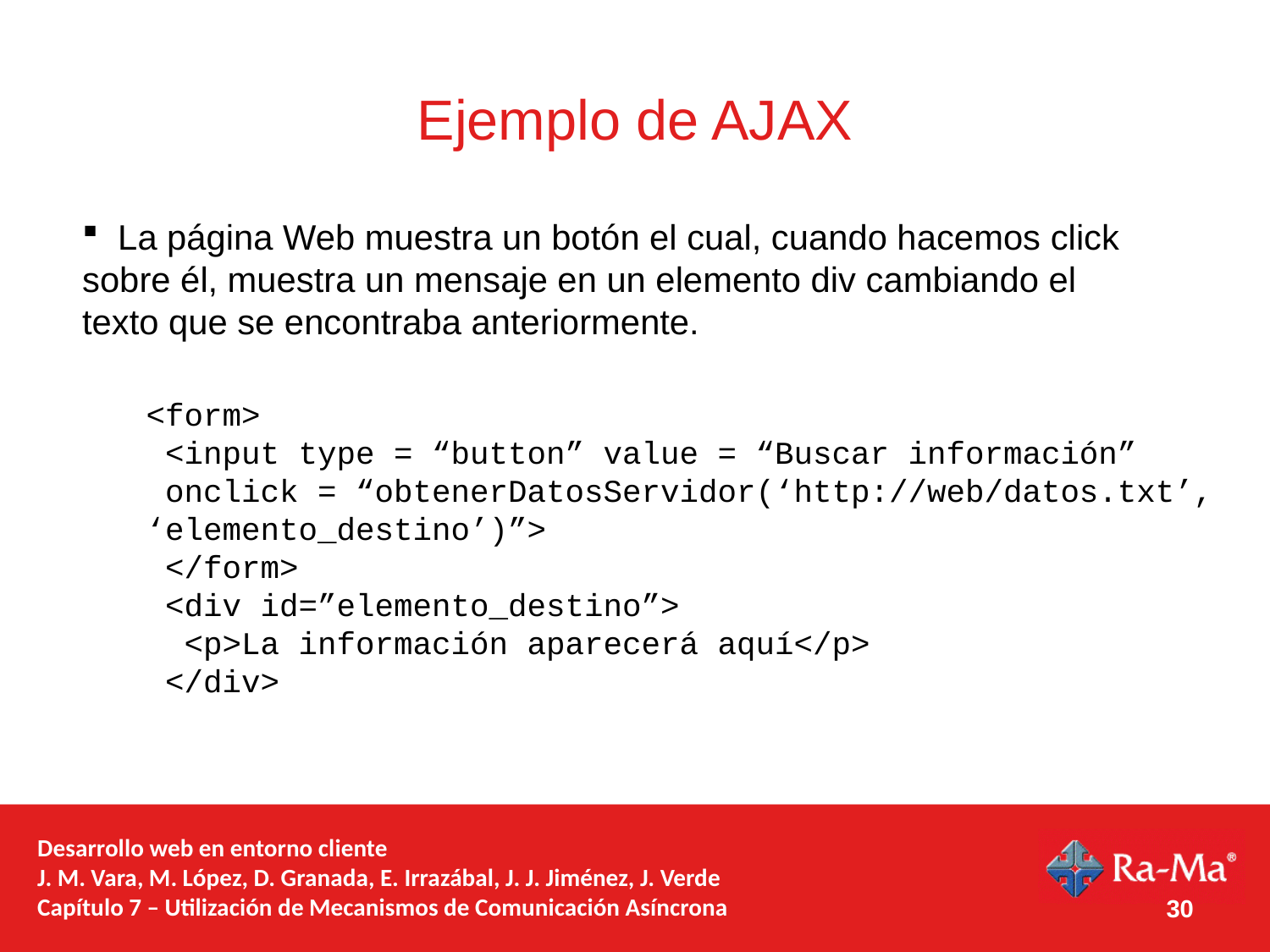

# Ejemplo de AJAX
  La página Web muestra un botón el cual, cuando hacemos click sobre él, muestra un mensaje en un elemento div cambiando el texto que se encontraba anteriormente.
<form>
 <input type = “button” value = “Buscar información”
 onclick = “obtenerDatosServidor(‘http://web/datos.txt’,
‘elemento_destino’)”>
 </form>
 <div id=”elemento_destino”>
  <p>La información aparecerá aquí</p>
 </div>

Desarrollo web en entorno cliente
J. M. Vara, M. López, D. Granada, E. Irrazábal, J. J. Jiménez, J. Verde
Capítulo 7 – Utilización de Mecanismos de Comunicación Asíncrona
30